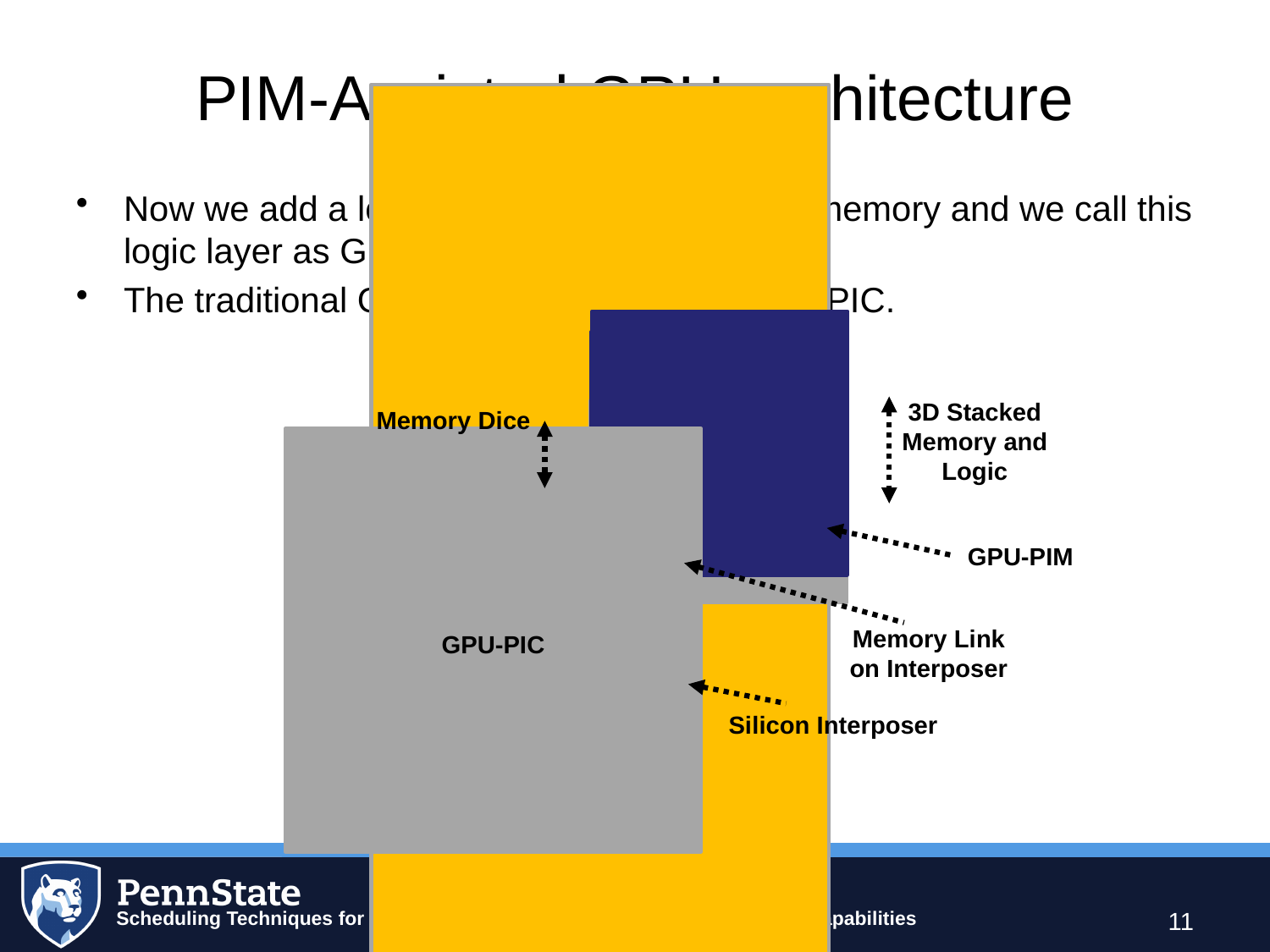

# PIM-Assisted GPU architecture

3D Stacked
Memory and Logic
Memory Dice

GPU-PIM
Memory Link
on Interposer
GPU-PIC
Silicon Interposer
Now we add a logic layer to the 3D-stacked memory and we call this logic layer as GPU-PIM.
The traditional GPU logic is now called GPU-PIC.
11